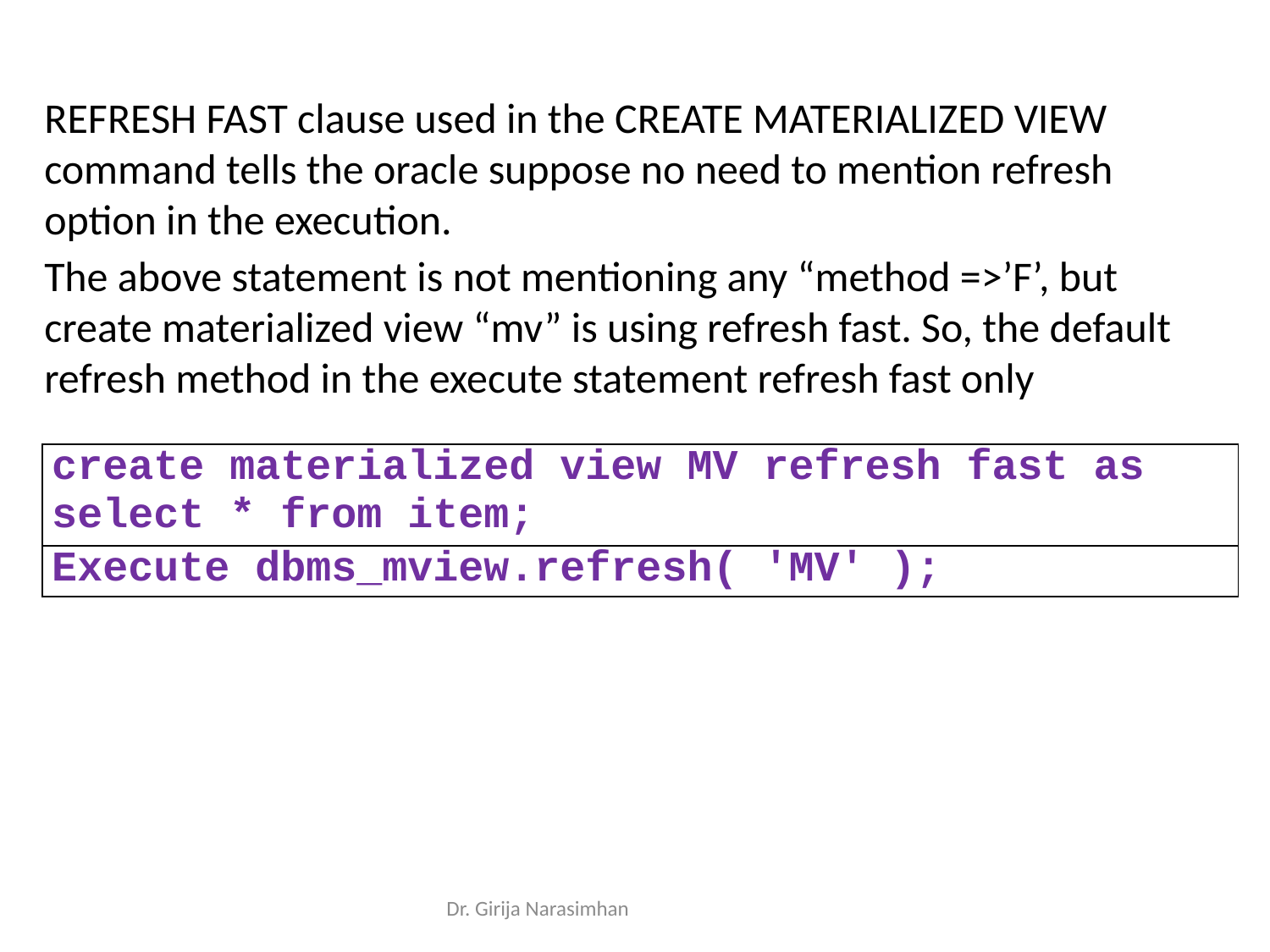

REFRESH FAST clause used in the CREATE MATERIALIZED VIEW command tells the oracle suppose no need to mention refresh option in the execution.
The above statement is not mentioning any “method =>’F’, but create materialized view “mv” is using refresh fast. So, the default refresh method in the execute statement refresh fast only
| create materialized view MV refresh fast as select \* from item; |
| --- |
| Execute dbms\_mview.refresh( 'MV' ); |
Dr. Girija Narasimhan